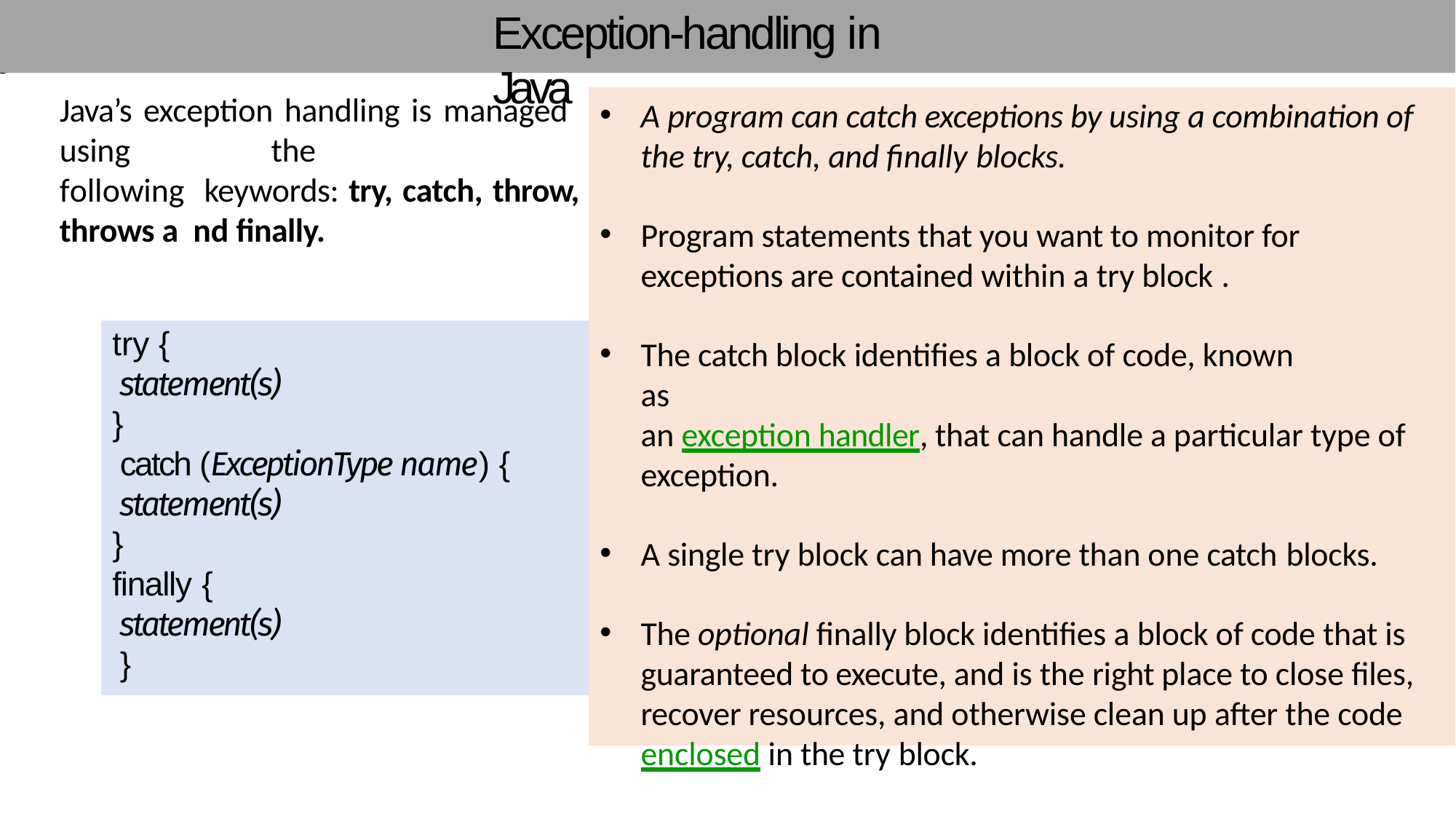

# Exception-handling in Java
1
0
Java’s exception handling is managed  using	the	following  keywords: try, catch, throw, throws a  nd finally.

try {
statement(s)
}
catch (ExceptionType name) {
statement(s)
}
finally {
statement(s)
}

A program can catch exceptions by using a combination of  the try, catch, and finally blocks.

Program statements that you want to monitor for  exceptions are contained within a try block .

The catch block identifies a block of code, known as
an exception handler, that can handle a particular type of  exception.

A single try block can have more than one catch blocks.

The optional finally block identifies a block of code that is  guaranteed to execute, and is the right place to close files,  recover resources, and otherwise clean up after the code  enclosed in the try block.